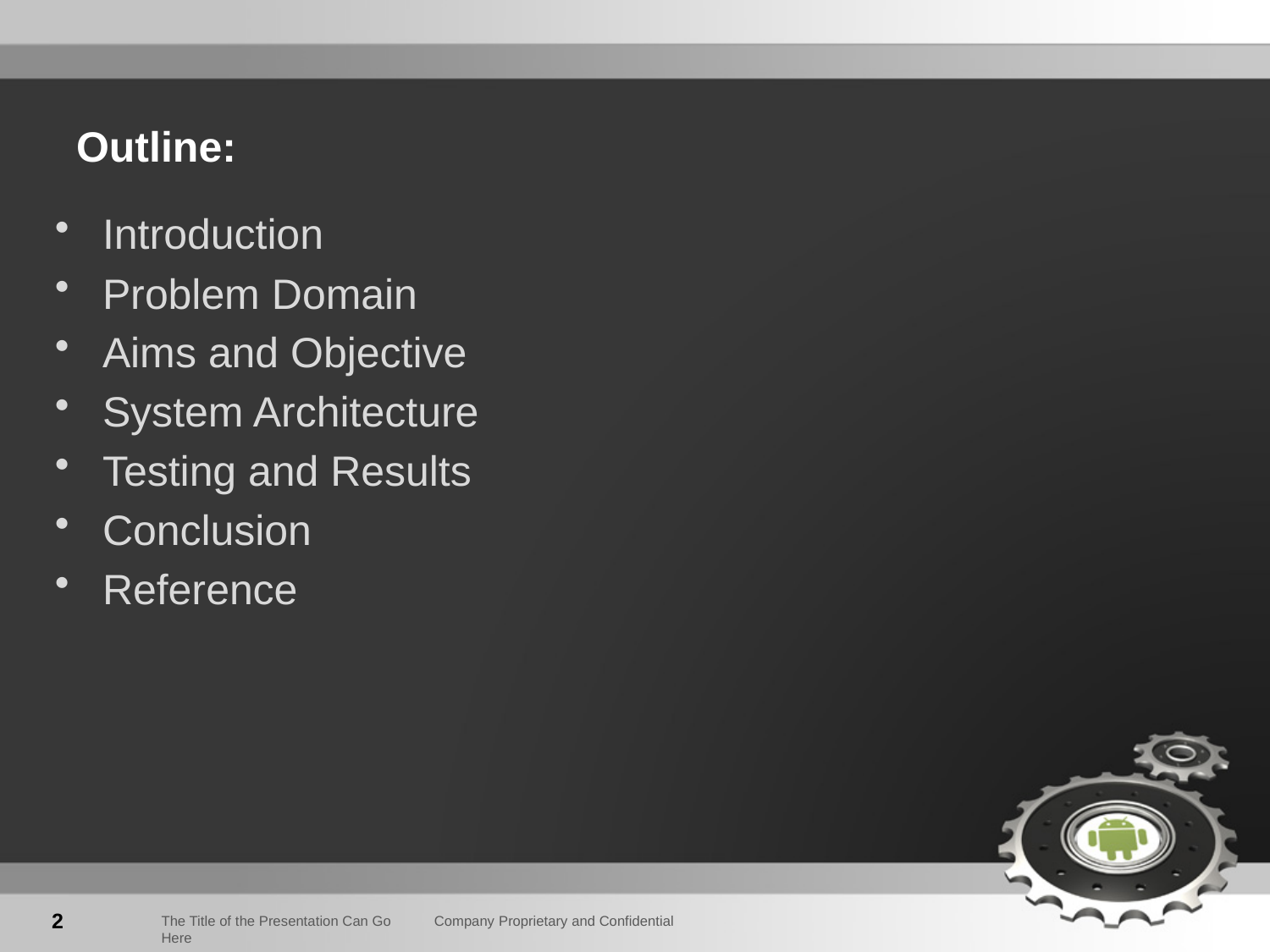

# Outline:
Introduction
Problem Domain
Aims and Objective
System Architecture
Testing and Results
Conclusion
Reference